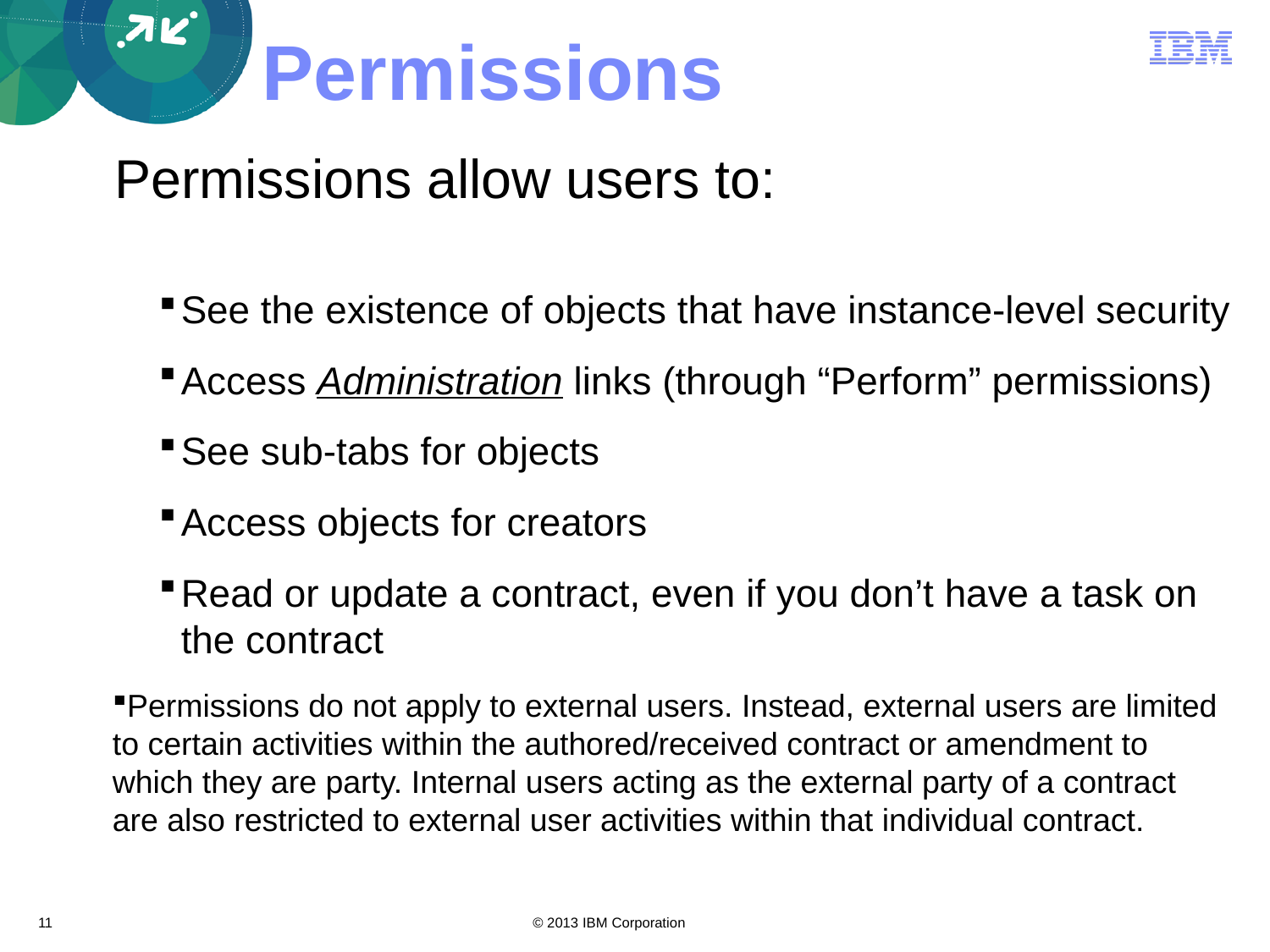

Permissions
Permissions allow users to:

See the existence of objects that have instance-level security
Access Administration links (through “Perform” permissions)
See sub-tabs for objects
Access objects for creators
Read or update a contract, even if you don’t have a task on the contract
Permissions do not apply to external users. Instead, external users are limited
to certain activities within the authored/received contract or amendment to
which they are party. Internal users acting as the external party of a contract
are also restricted to external user activities within that individual contract.

11